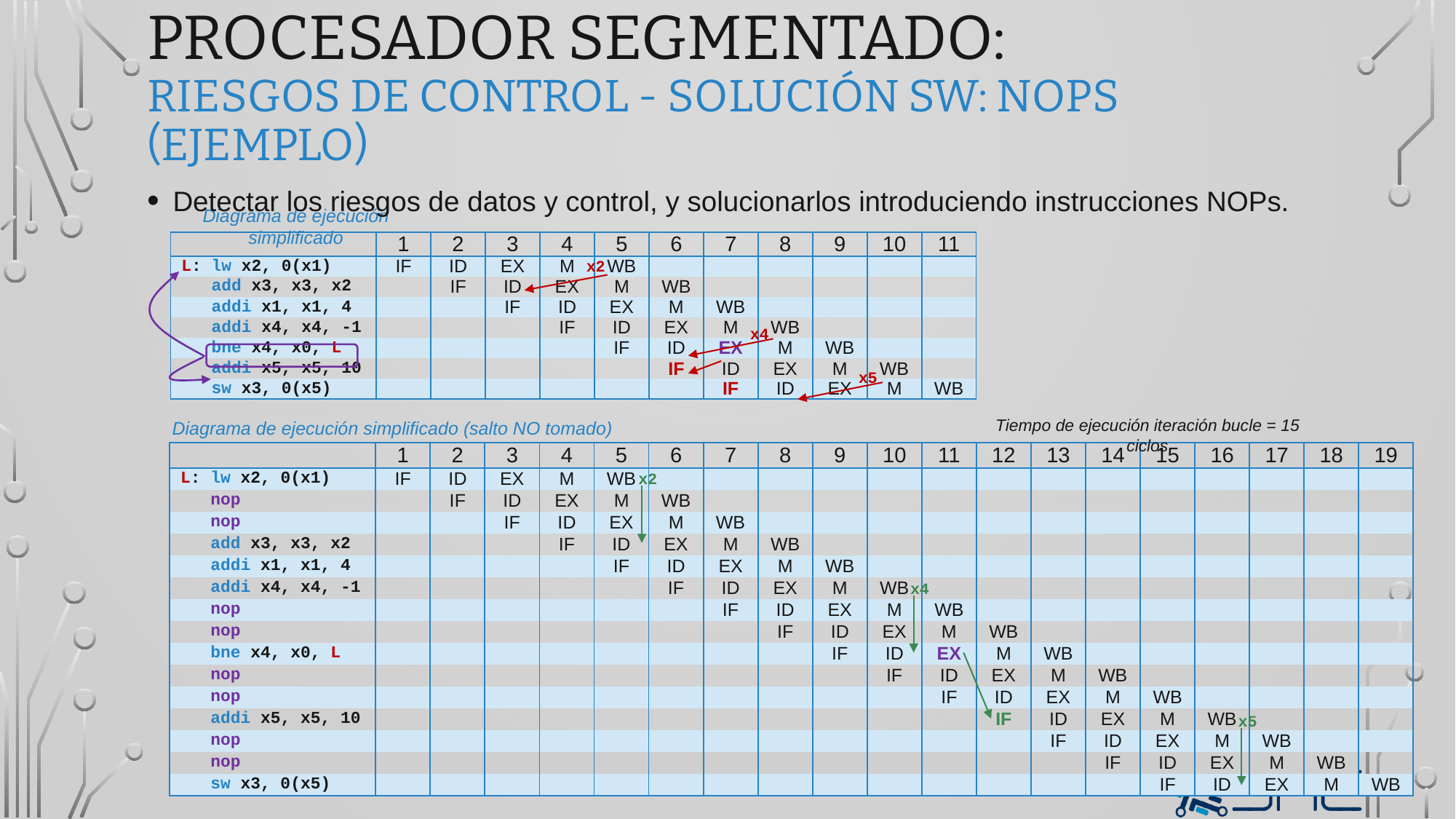

# procesador segmentado: Riesgos de control - solución sw: NOPs (ejemplo)
Detectar los riesgos de datos y control, y solucionarlos introduciendo instrucciones NOPs.
Diagrama de ejecución simplificado
|  | 1 | 2 | 3 | 4 | 5 | 6 | 7 | 8 | 9 | 10 | 11 |
| --- | --- | --- | --- | --- | --- | --- | --- | --- | --- | --- | --- |
| L: lw x2, 0(x1) | IF | ID | EX | M | WB |  |  |  |  |  |  |
| add x3, x3, x2 |  | IF | ID | EX | M | WB |  |  |  |  |  |
| addi x1, x1, 4 |  |  | IF | ID | EX | M | WB |  |  |  |  |
| addi x4, x4, -1 |  |  |  | IF | ID | EX | M | WB |  |  |  |
| bne x4, x0, L |  |  |  |  | IF | ID | EX | M | WB |  |  |
| addi x5, x5, 10 |  |  |  |  |  | IF | ID | EX | M | WB |  |
| sw x3, 0(x5) |  |  |  |  |  |  | IF | ID | EX | M | WB |
x2

x4

x5
Tiempo de ejecución iteración bucle = 15 ciclos
Diagrama de ejecución simplificado (salto NO tomado)
|  | 1 | 2 | 3 | 4 | 5 | 6 | 7 | 8 | 9 | 10 | 11 | 12 | 13 | 14 | 15 | 16 | 17 | 18 | 19 |
| --- | --- | --- | --- | --- | --- | --- | --- | --- | --- | --- | --- | --- | --- | --- | --- | --- | --- | --- | --- |
| L: lw x2, 0(x1) | IF | ID | EX | M | WB |  |  |  |  |  |  |  |  |  |  |  |  |  |  |
| nop |  | IF | ID | EX | M | WB |  |  |  |  |  |  |  |  |  |  |  |  |  |
| nop |  |  | IF | ID | EX | M | WB |  |  |  |  |  |  |  |  |  |  |  |  |
| add x3, x3, x2 |  |  |  | IF | ID | EX | M | WB |  |  |  |  |  |  |  |  |  |  |  |
| addi x1, x1, 4 |  |  |  |  | IF | ID | EX | M | WB |  |  |  |  |  |  |  |  |  |  |
| addi x4, x4, -1 |  |  |  |  |  | IF | ID | EX | M | WB |  |  |  |  |  |  |  |  |  |
| nop |  |  |  |  |  |  | IF | ID | EX | M | WB |  |  |  |  |  |  |  |  |
| nop |  |  |  |  |  |  |  | IF | ID | EX | M | WB |  |  |  |  |  |  |  |
| bne x4, x0, L |  |  |  |  |  |  |  |  | IF | ID | EX | M | WB |  |  |  |  |  |  |
| nop |  |  |  |  |  |  |  |  |  | IF | ID | EX | M | WB |  |  |  |  |  |
| nop |  |  |  |  |  |  |  |  |  |  | IF | ID | EX | M | WB |  |  |  |  |
| addi x5, x5, 10 |  |  |  |  |  |  |  |  |  |  |  | IF | ID | EX | M | WB |  |  |  |
| nop |  |  |  |  |  |  |  |  |  |  |  |  | IF | ID | EX | M | WB |  |  |
| nop |  |  |  |  |  |  |  |  |  |  |  |  |  | IF | ID | EX | M | WB |  |
| sw x3, 0(x5) |  |  |  |  |  |  |  |  |  |  |  |  |  |  | IF | ID | EX | M | WB |
x2
x4
x5